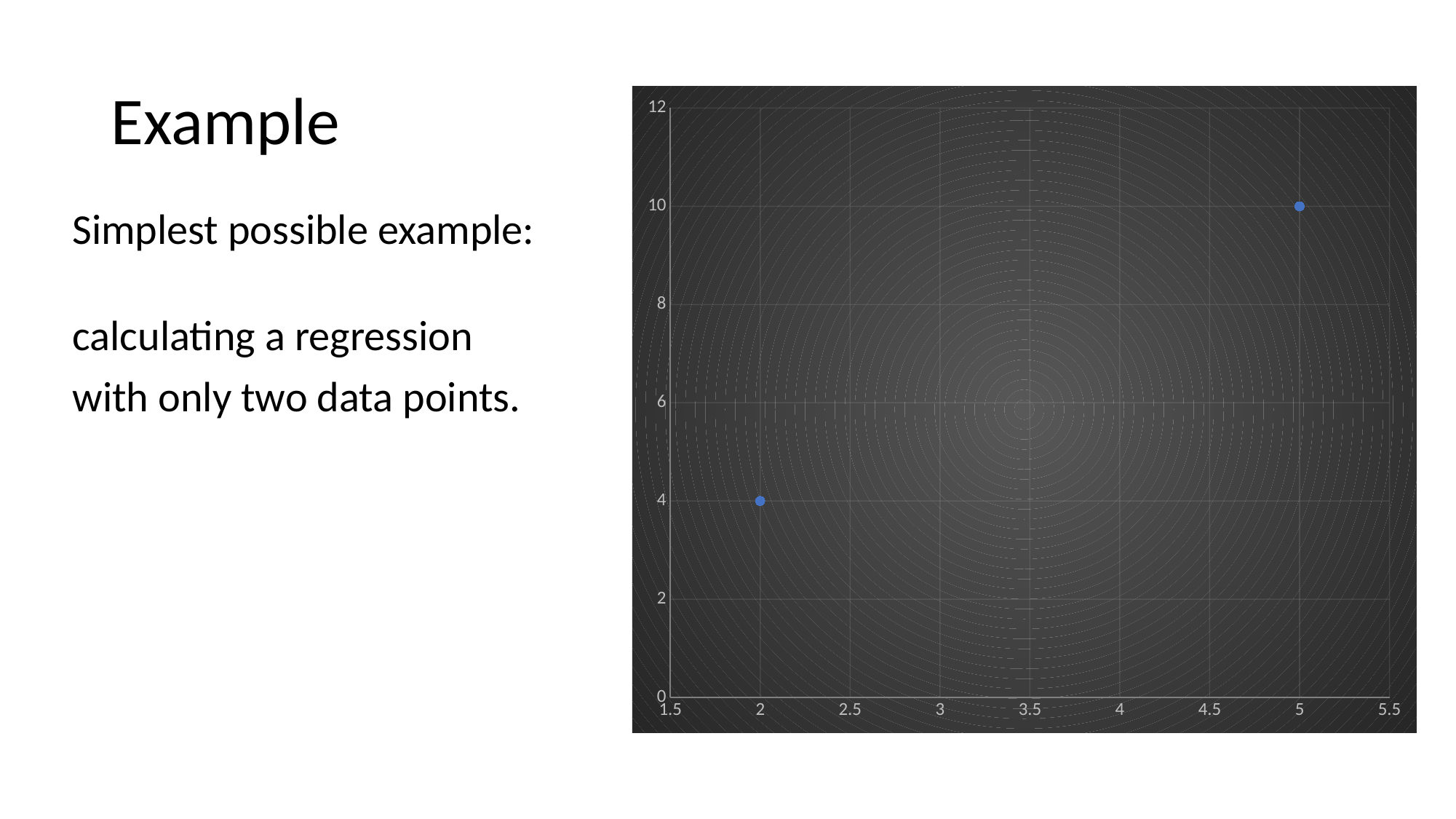

# Example

### Chart

| Category | Y-Values |
|---|---|
Simplest possible example:
calculating a regression
with only two data points.